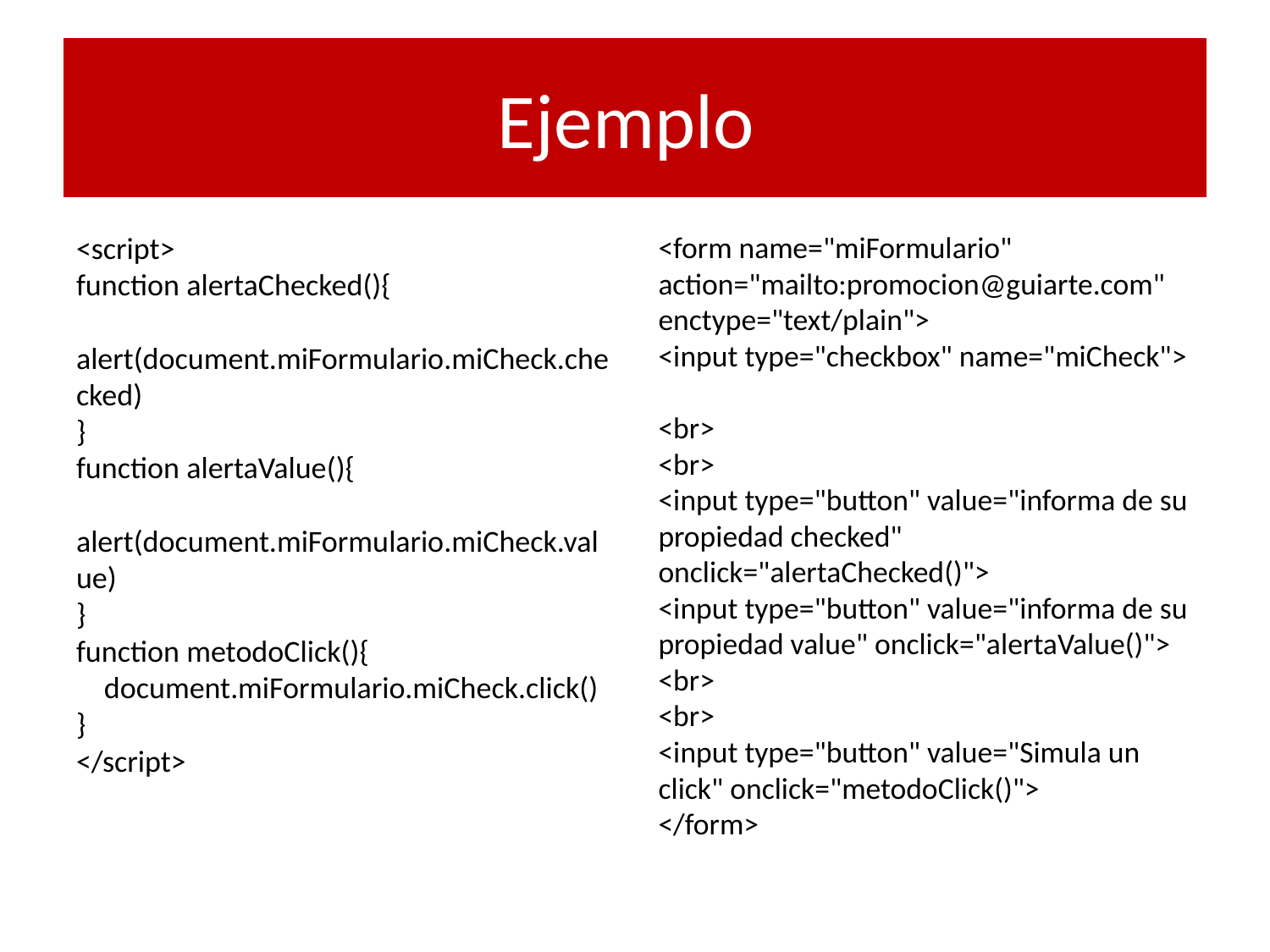

# Ejemplo
<script>
function alertaChecked(){
    alert(document.miFormulario.miCheck.checked)
}
function alertaValue(){
    alert(document.miFormulario.miCheck.value)
}
function metodoClick(){
    document.miFormulario.miCheck.click()
}
</script>
<form name="miFormulario" action="mailto:promocion@guiarte.com" enctype="text/plain">
<input type="checkbox" name="miCheck">
<br>
<br>
<input type="button" value="informa de su propiedad checked" onclick="alertaChecked()">
<input type="button" value="informa de su propiedad value" onclick="alertaValue()">
<br>
<br>
<input type="button" value="Simula un click" onclick="metodoClick()">
</form>